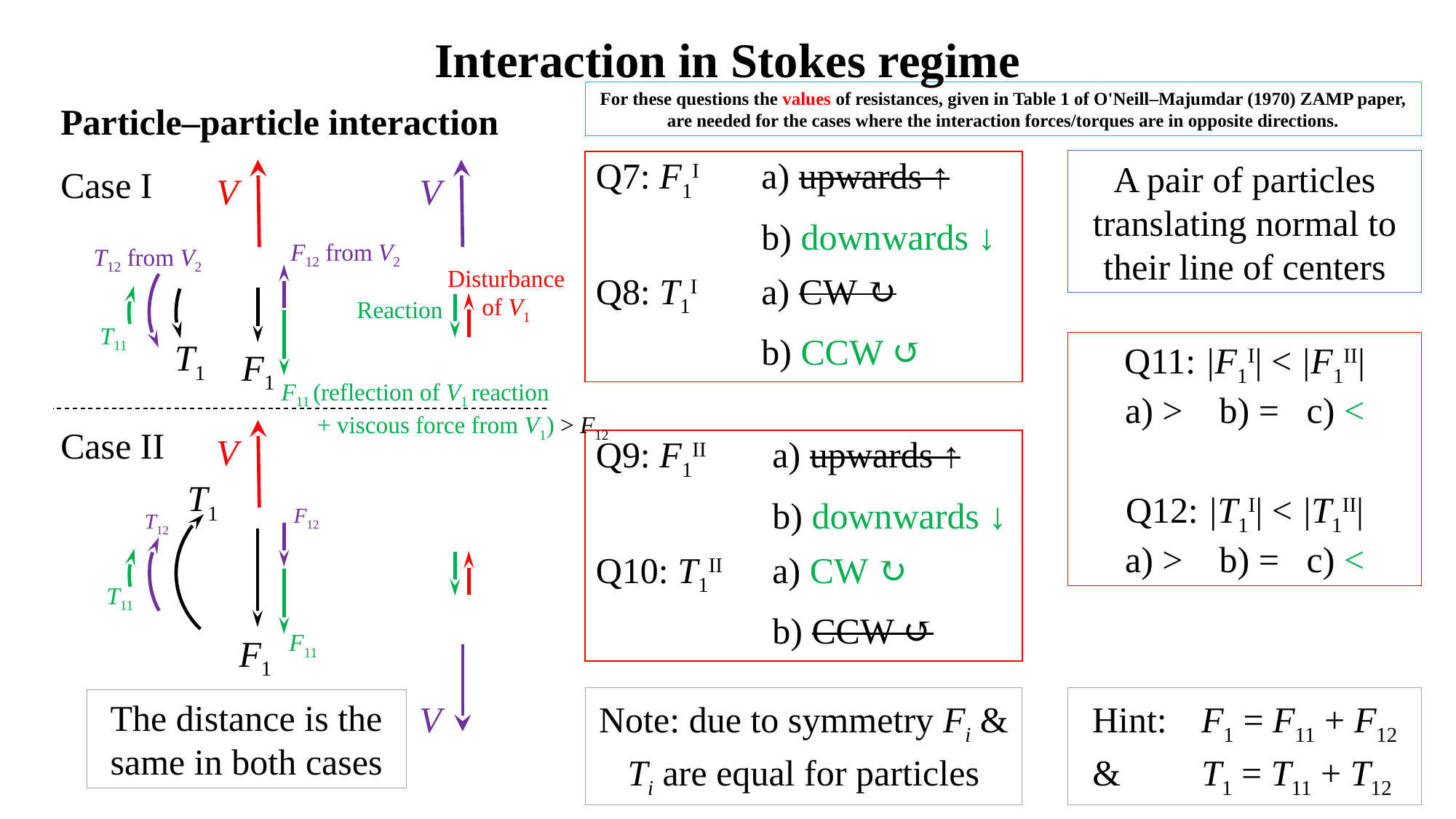

Interaction in Stokes regime
For these questions the values of resistances, given in Table 1 of O'Neill‒Majumdar (1970) ZAMP paper, are needed for the cases where the interaction forces/torques are in opposite directions.
Particle‒particle interaction
A pair of particles translating normal to their line of centers
| Q7: F1I | a) upwards ↑ |
| --- | --- |
|  | b) downwards ↓ |
| Q8: T1I | a) CW ↻ |
|  | b) CCW ↺ |
Case I
V
V

T1
F1
F12 from V2

T12 from V2

Disturbance of V1
Reaction
T11
Q11: |F1I| < |F1II|
a) >    b) =   c) <
Q12: |T1I| < |T1II|
a) >    b) =   c) <
F11 (reflection of V1 reaction
      + viscous force from V1) > F12
Case II
V

V
| Q9: F1II | a) upwards ↑ |
| --- | --- |
|  | b) downwards ↓ |
| Q10: T1II | a) CW ↻ |
|  | b) CCW ↺ |
T1
F12

T12
T11
F1
F11
Note: due to symmetry Fi & Ti are equal for particles
Hint:	F1 = F11 + F12
&	T1 = T11 + T12
The distance is the same in both cases